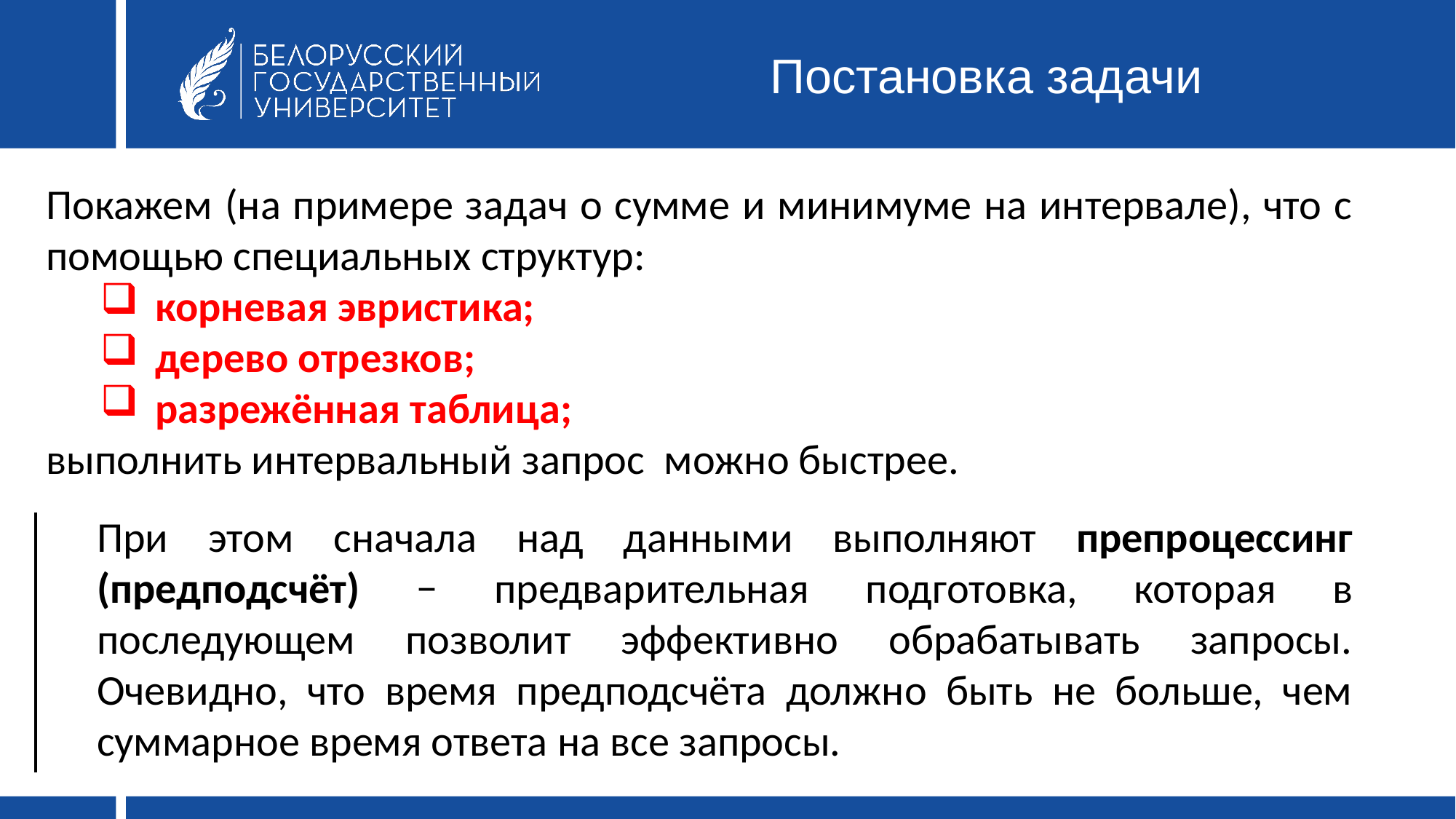

# Постановка задачи
Покажем (на примере задач о сумме и минимуме на интервале), что с помощью специальных структур:
корневая эвристика;
дерево отрезков;
разрежённая таблица;
выполнить интервальный запрос  можно быстрее.
При этом сначала над данными выполняют препроцессинг (предподсчёт) − предварительная подготовка, которая в последующем позволит эффективно обрабатывать запросы. Очевидно, что время предподсчёта должно быть не больше, чем суммарное время ответа на все запросы.